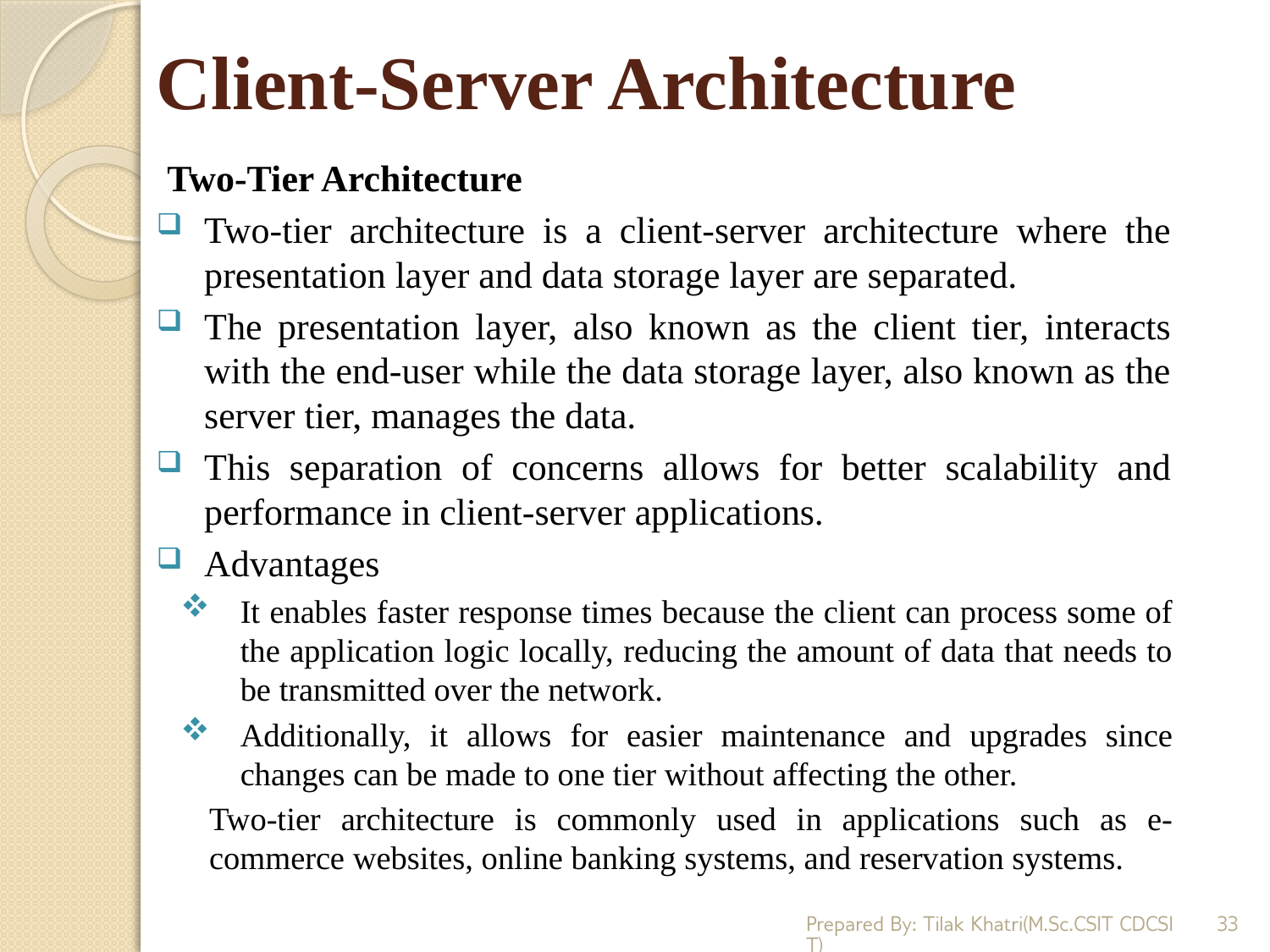

# Client-Server Architecture
Two-Tier Architecture
Two-tier architecture is a client-server architecture where the presentation layer and data storage layer are separated.
The presentation layer, also known as the client tier, interacts with the end-user while the data storage layer, also known as the server tier, manages the data.
This separation of concerns allows for better scalability and performance in client-server applications.
Advantages
It enables faster response times because the client can process some of the application logic locally, reducing the amount of data that needs to be transmitted over the network.
Additionally, it allows for easier maintenance and upgrades since changes can be made to one tier without affecting the other.
Two-tier architecture is commonly used in applications such as e-commerce websites, online banking systems, and reservation systems.

Prepared By: Tilak Khatri(M.Sc.CSIT CDCSIT)
33